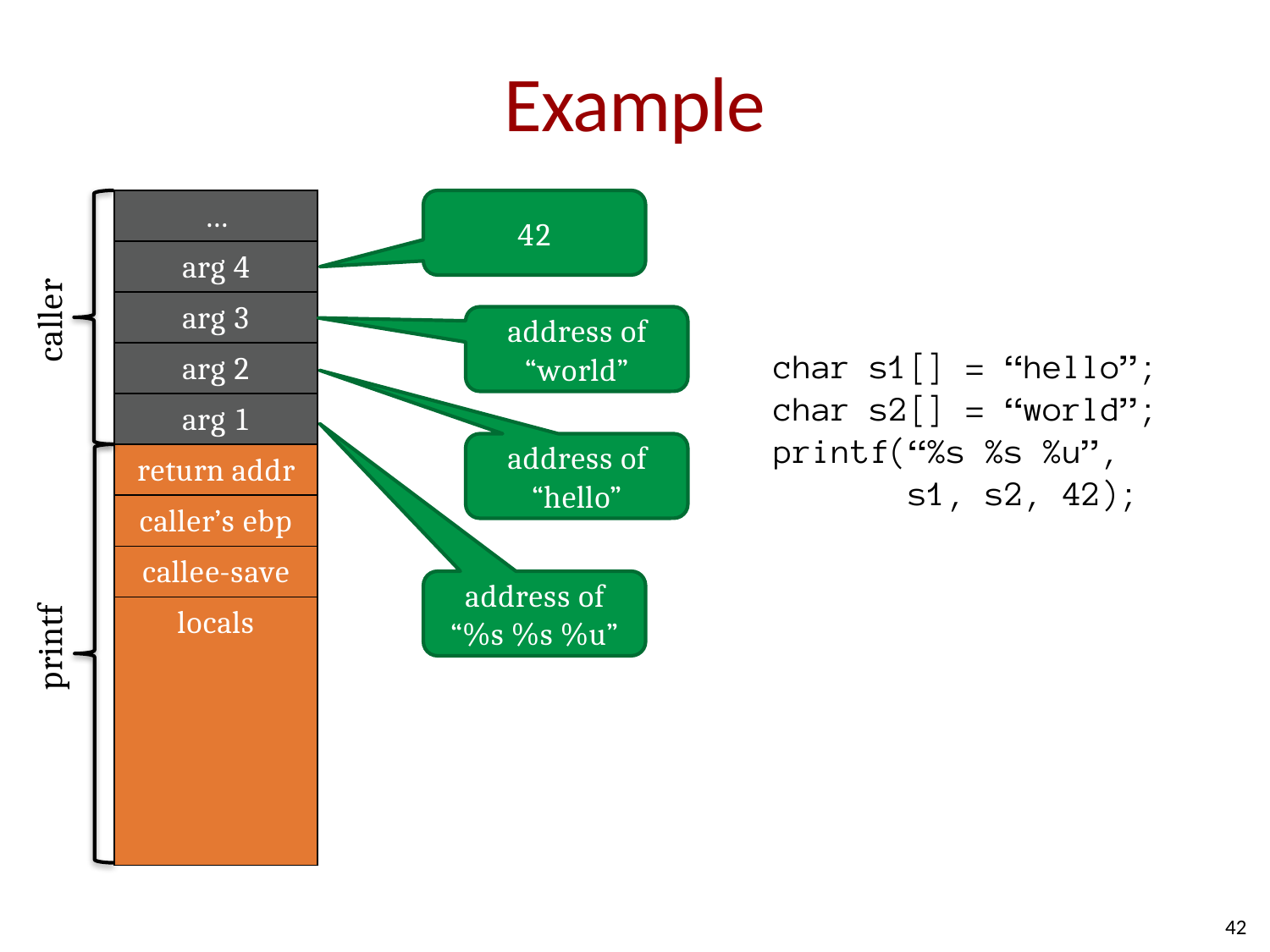

# Example

| … |
| --- |
| arg 4 |
| arg 3 |
| arg 2 |
| arg 1 |
| return addr |
| caller’s ebp |
| callee-save |
| locals |
42
caller
address of
“world”
char s1[] = “hello”;
char s2[] = “world”;
printf(“%s %s %u”,
       s1, s2, 42);
address of
“hello”

address of
“%s %s %u”
printf
42